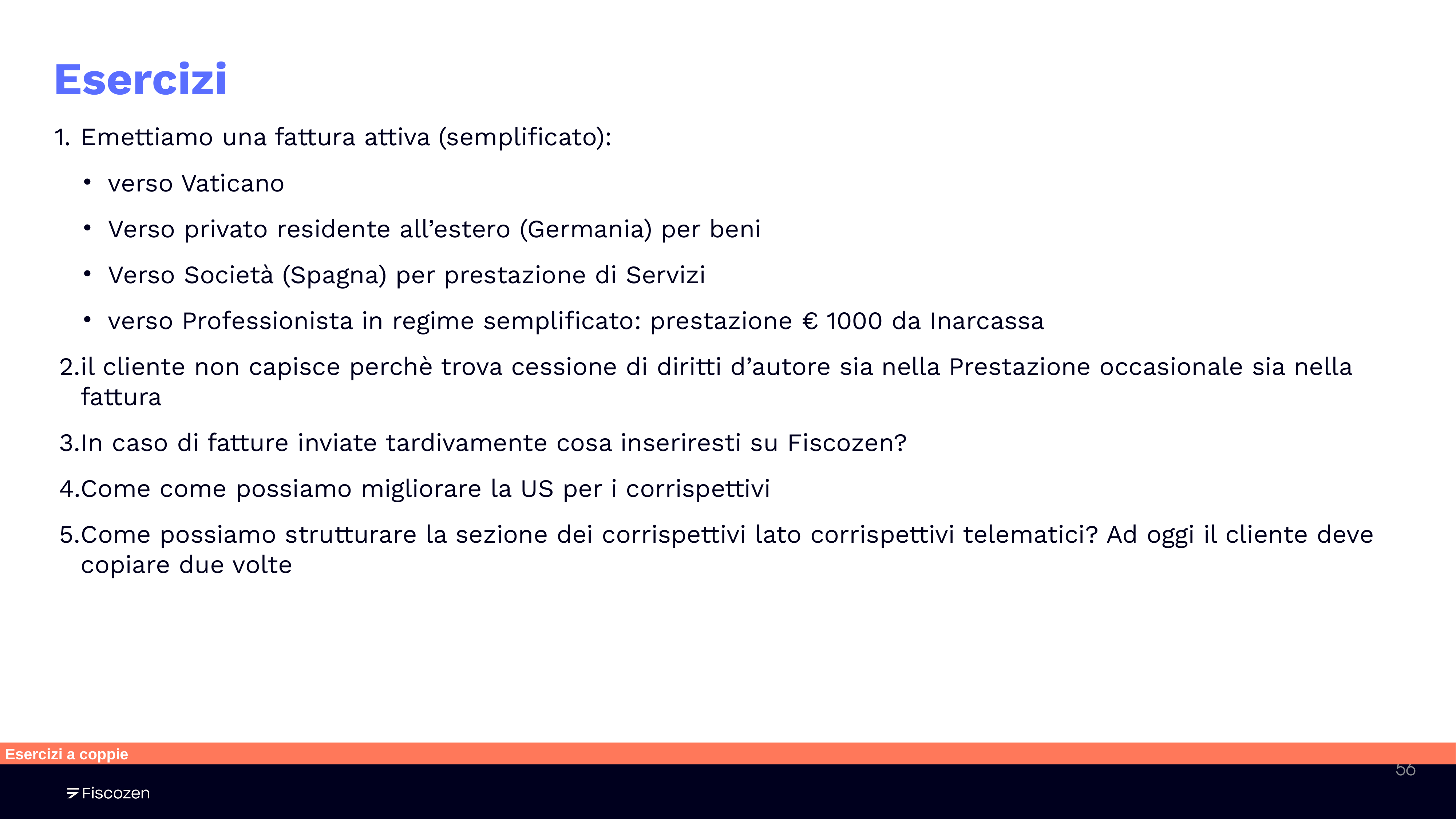

# Esercizi
Emettiamo una fattura attiva (semplificato):
verso Vaticano
Verso privato residente all’estero (Germania) per beni
Verso Società (Spagna) per prestazione di Servizi
verso Professionista in regime semplificato: prestazione € 1000 da Inarcassa
il cliente non capisce perchè trova cessione di diritti d’autore sia nella Prestazione occasionale sia nella fattura
In caso di fatture inviate tardivamente cosa inseriresti su Fiscozen?
Come come possiamo migliorare la US per i corrispettivi
Come possiamo strutturare la sezione dei corrispettivi lato corrispettivi telematici? Ad oggi il cliente deve copiare due volte

Esercizi a coppie
56